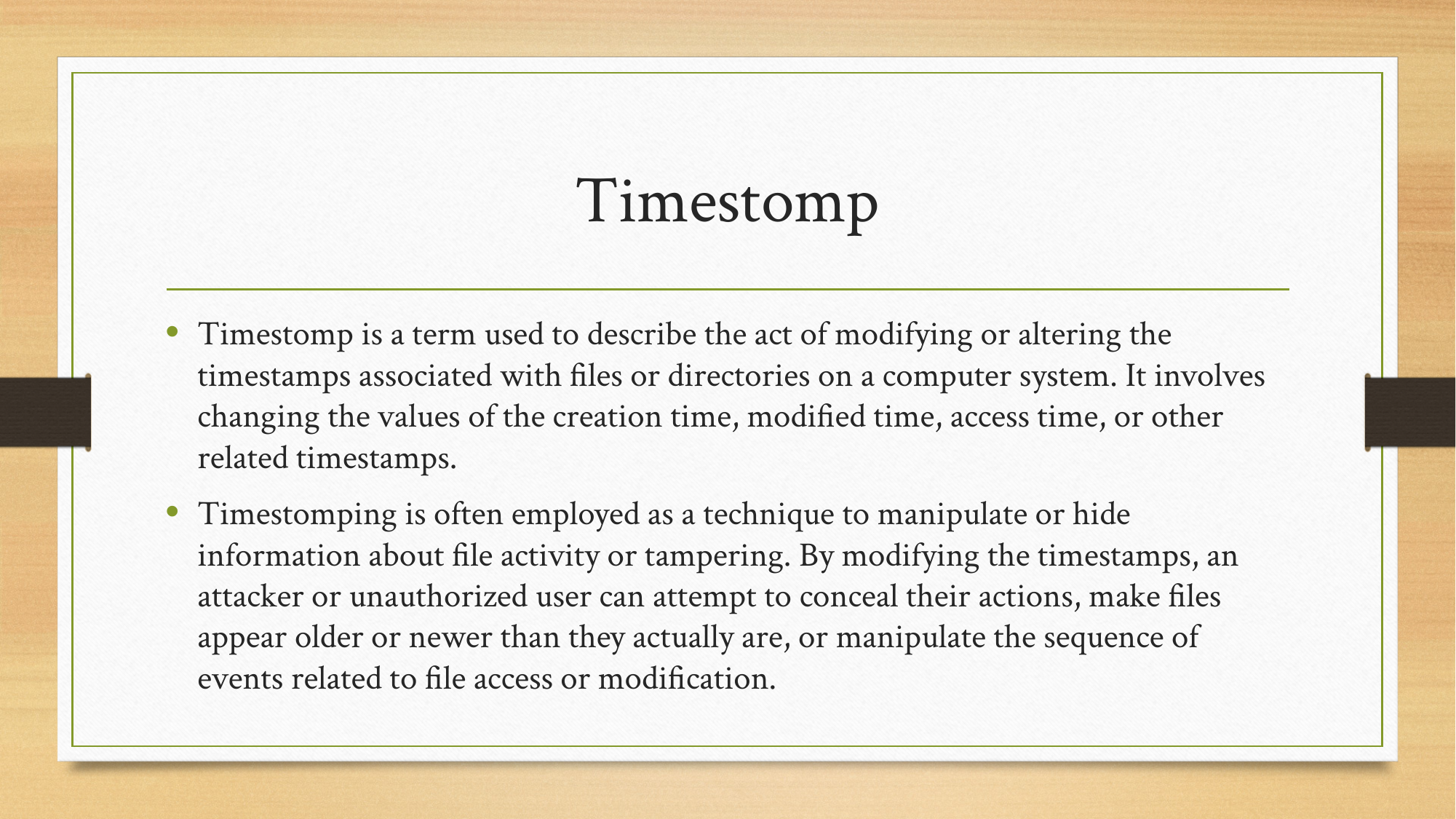

# Timestomp
Timestomp is a term used to describe the act of modifying or altering the timestamps associated with files or directories on a computer system. It involves changing the values of the creation time, modified time, access time, or other related timestamps.
Timestomping is often employed as a technique to manipulate or hide information about file activity or tampering. By modifying the timestamps, an attacker or unauthorized user can attempt to conceal their actions, make files appear older or newer than they actually are, or manipulate the sequence of events related to file access or modification.